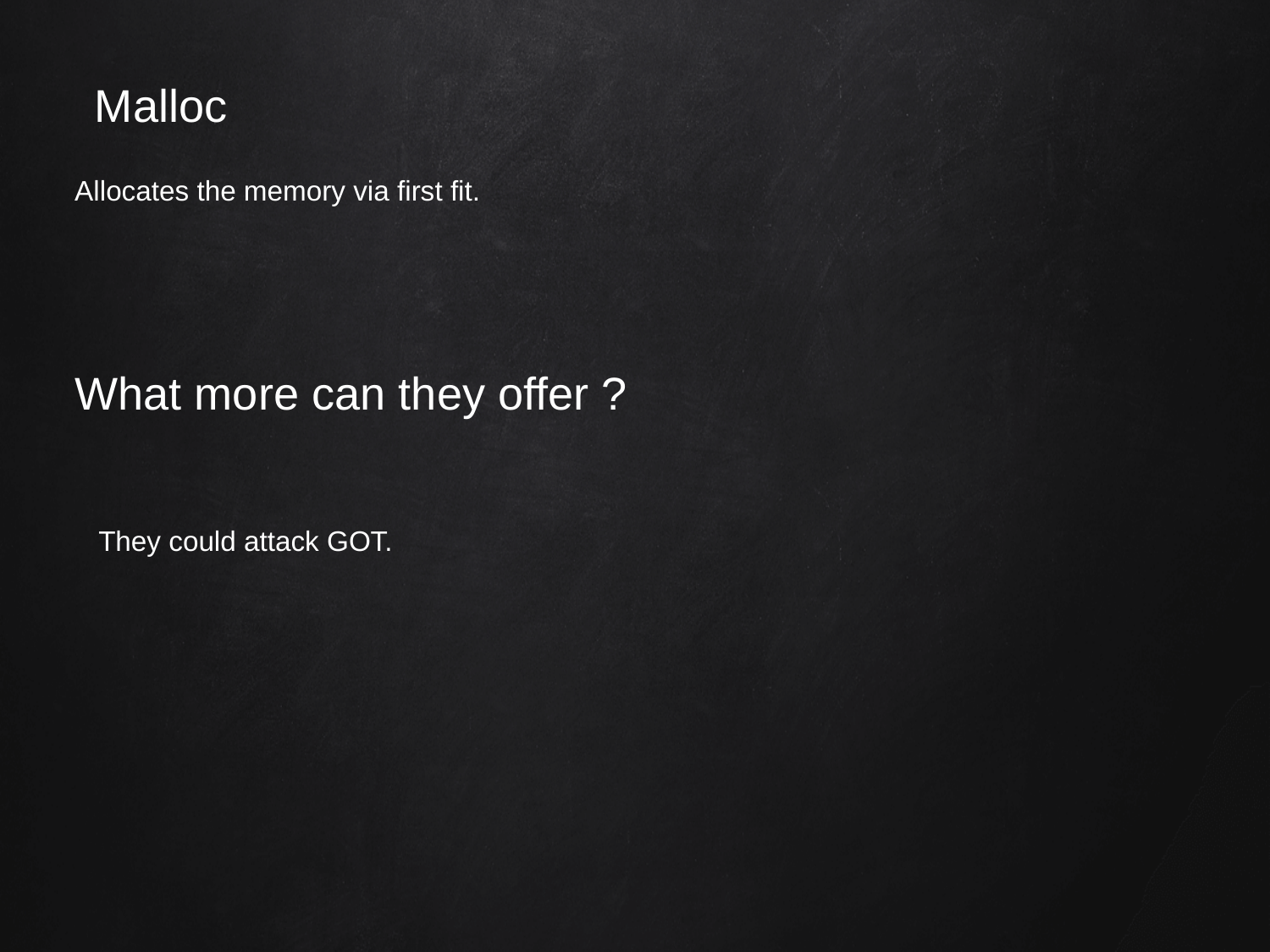

# Malloc
Allocates the memory via first fit.
What more can they offer ?
They could attack GOT.